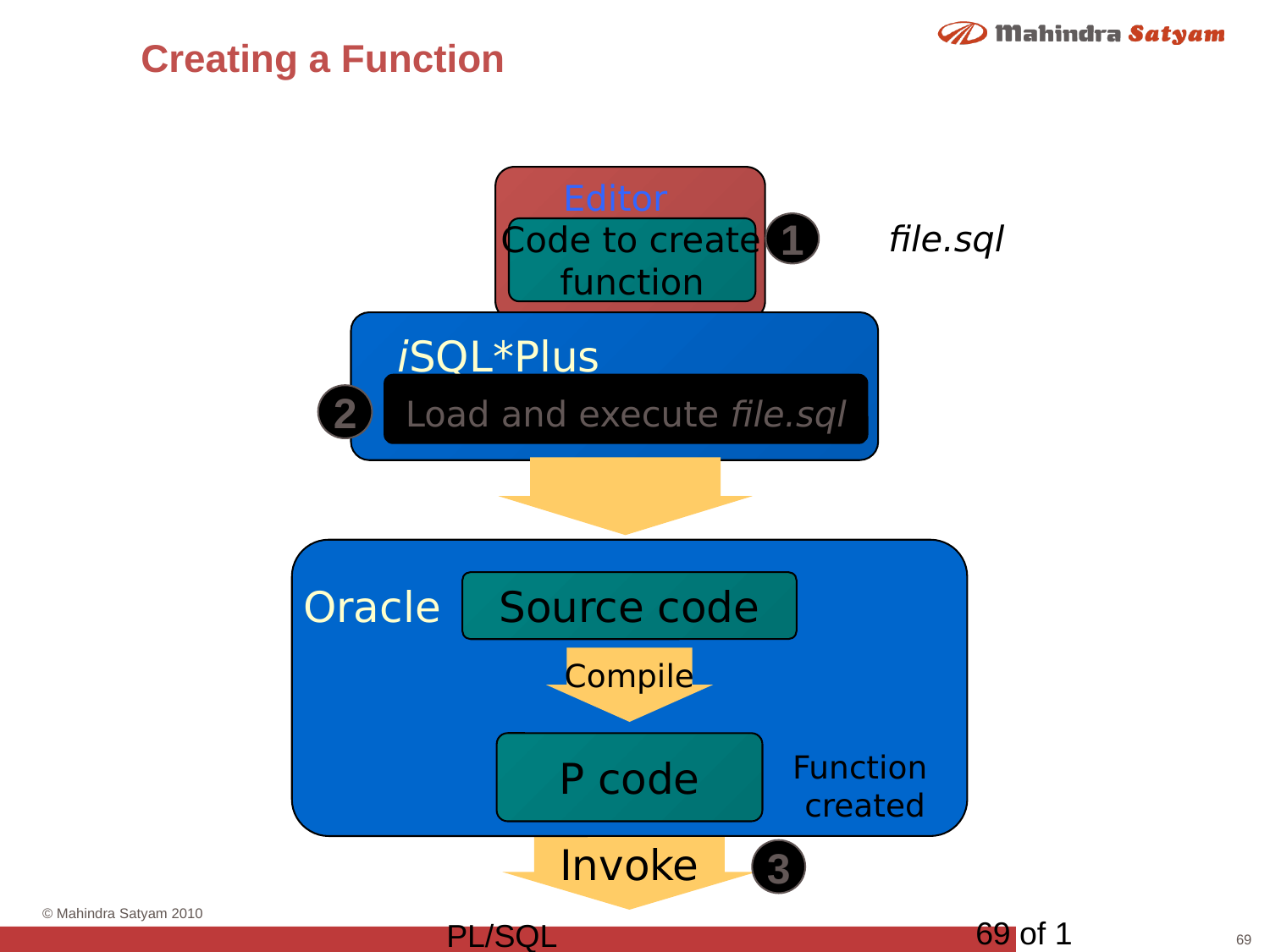

# Creating a Function

1
Editor
file.sql
 Code to create
function

iSQL*Plus

2
Load and execute file.sql

Oracle
Source code

Compile
P code
Function
created
Invoke
3
69 of 1
PL/SQL